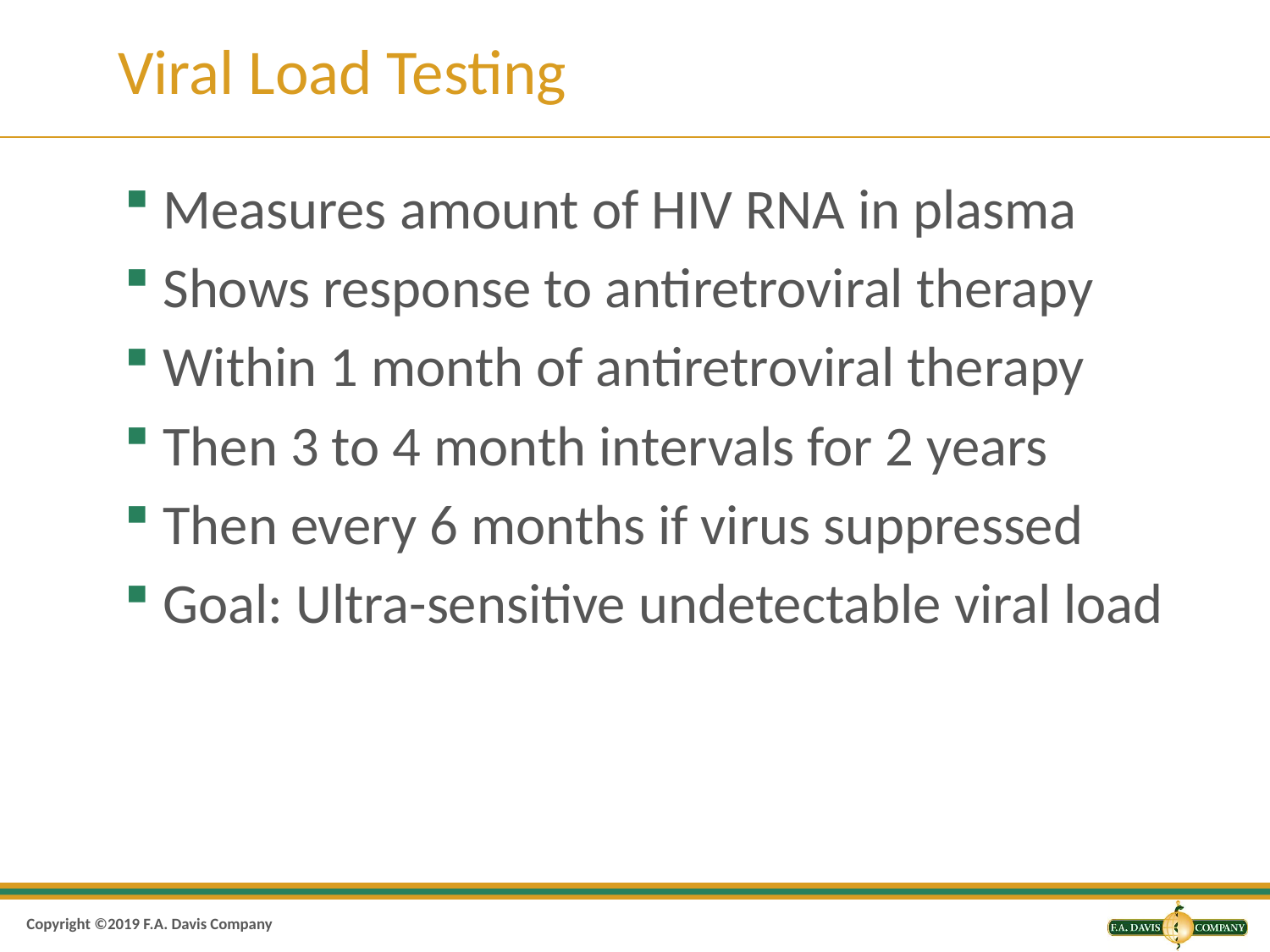

# Viral Load Testing
Measures amount of HIV RNA in plasma
Shows response to antiretroviral therapy
Within 1 month of antiretroviral therapy
Then 3 to 4 month intervals for 2 years
Then every 6 months if virus suppressed
Goal: Ultra-sensitive undetectable viral load